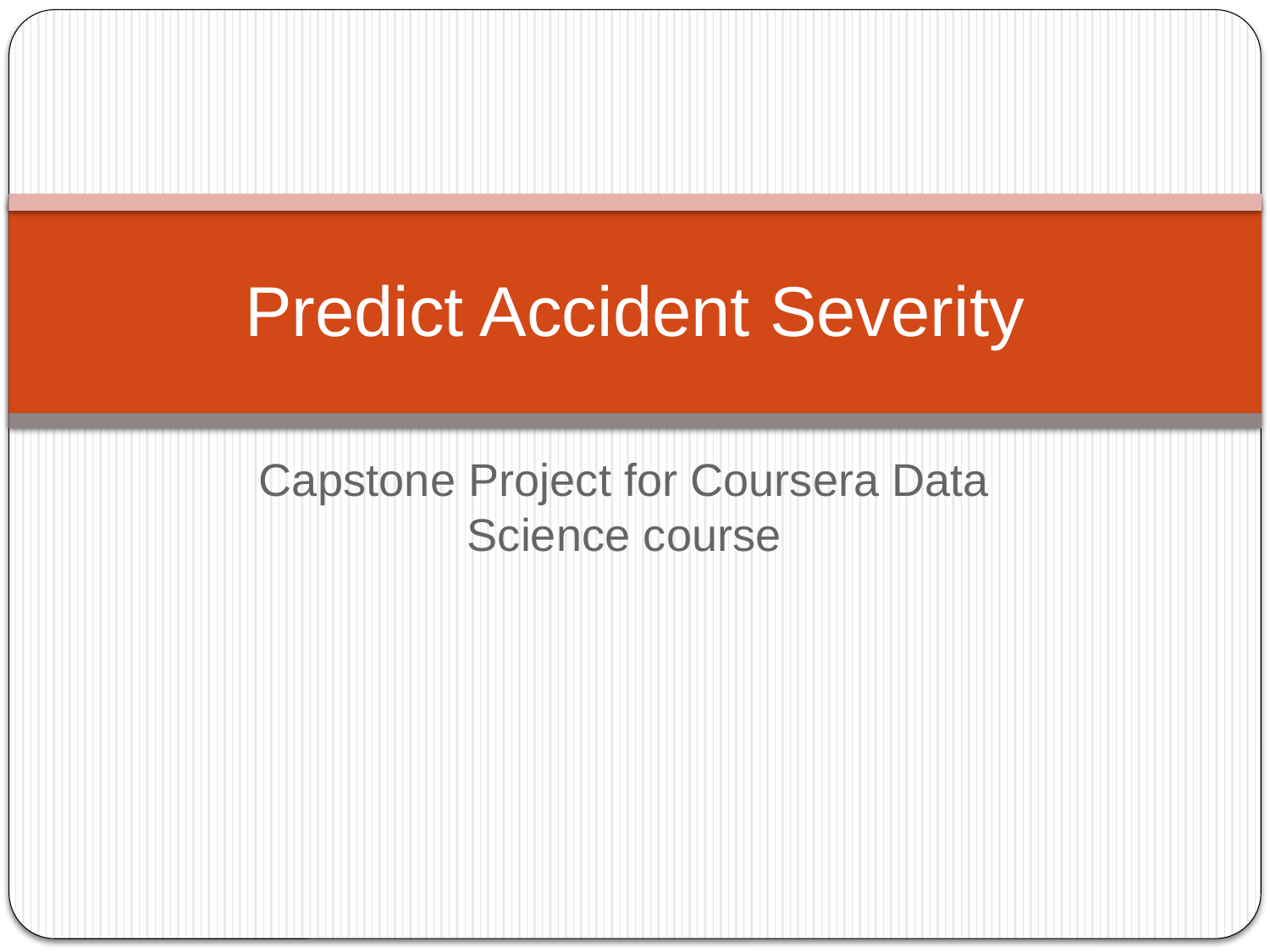

# Predict Accident Severity
Capstone Project for Coursera Data Science course